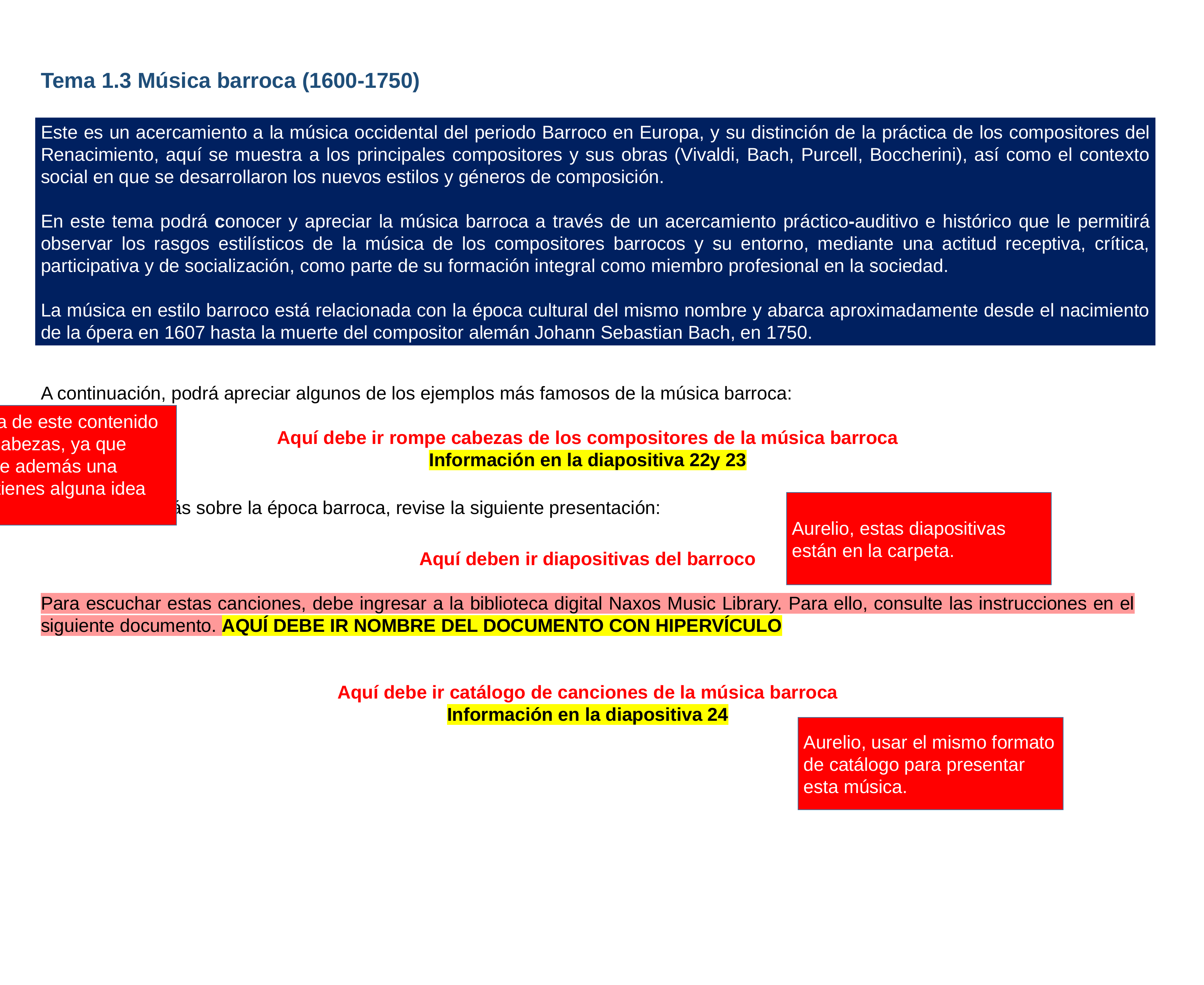

Tema 1.3 Música barroca (1600-1750)

A continuación, podrá apreciar algunos de los ejemplos más famosos de la música barroca:

Aquí debe ir rompe cabezas de los compositores de la música barroca
Información en la diapositiva 22y 23

Para conocer más sobre la época barroca, revise la siguiente presentación:

Aquí deben ir diapositivas del barroco

Para escuchar estas canciones, debe ingresar a la biblioteca digital Naxos Music Library. Para ello, consulte las instrucciones en el siguiente documento. AQUÍ DEBE IR NOMBRE DEL DOCUMENTO CON HIPERVÍCULO

Aquí debe ir catálogo de canciones de la música barroca
Información en la diapositiva 24

Este es un acercamiento a la música occidental del periodo Barroco en Europa, y su distinción de la práctica de los compositores del Renacimiento, aquí se muestra a los principales compositores y sus obras (Vivaldi, Bach, Purcell, Boccherini), así como el contexto social en que se desarrollaron los nuevos estilos y géneros de composición.

En este tema podrá conocer y apreciar la música barroca a través de un acercamiento práctico-auditivo e histórico que le permitirá observar los rasgos estilísticos de la música de los compositores barrocos y su entorno, mediante una actitud receptiva, crítica, participativa y de socialización, como parte de su formación integral como miembro profesional en la sociedad.

La música en estilo barroco está relacionada con la época cultural del mismo nombre y abarca aproximadamente desde el nacimiento de la ópera en 1607 hasta la muerte del compositor alemán Johann Sebastian Bach, en 1750.
Aurelio, la sugerencia de este contenido es realizar el rompecabezas, ya que cada compositor tiene además una descripción. Pero si tienes alguna idea mejor, adelante.
Aurelio, estas diapositivas están en la carpeta.
Aurelio, usar el mismo formato de catálogo para presentar esta música.